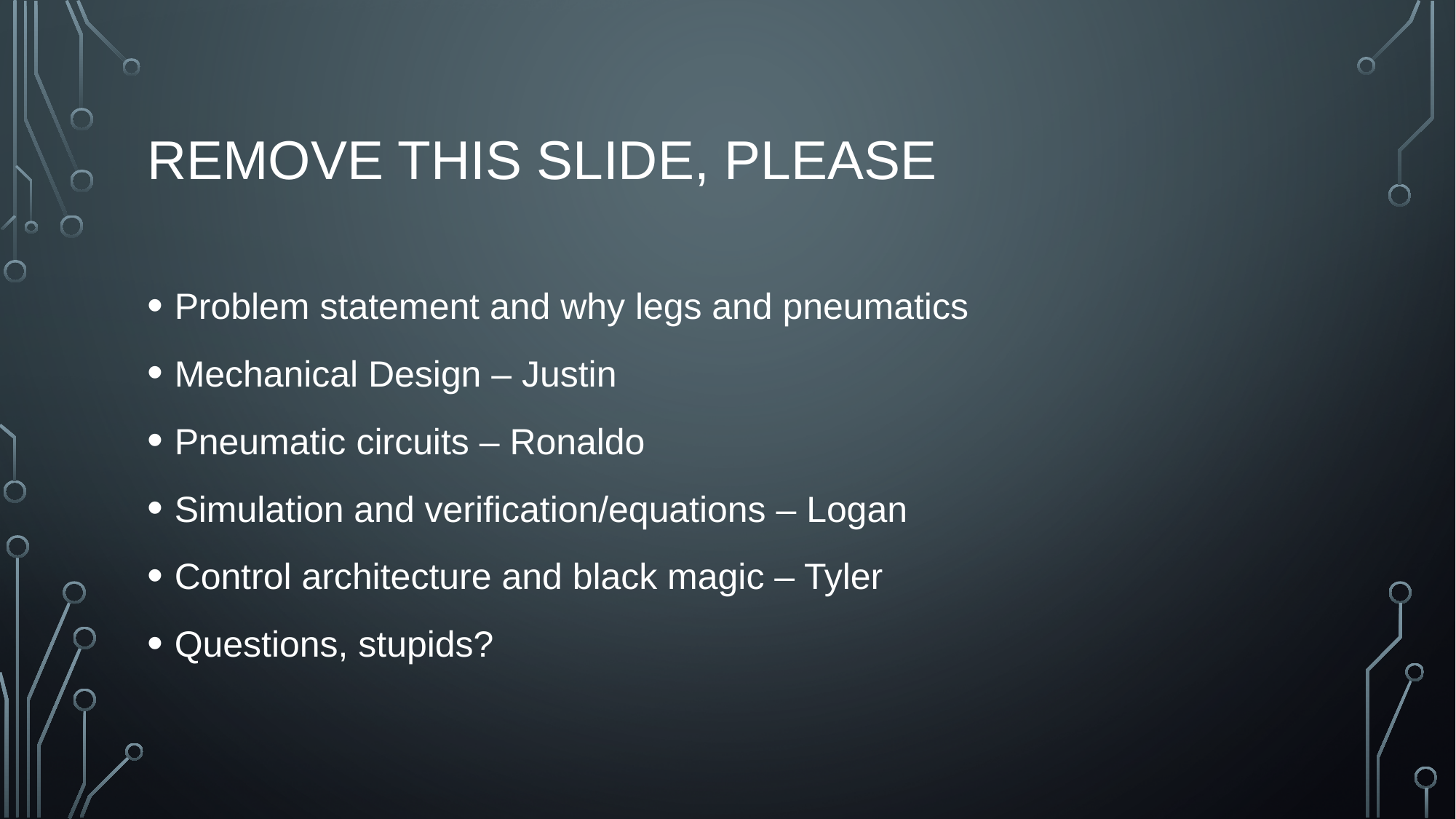

# Remove this slide, please
Problem statement and why legs and pneumatics
Mechanical Design – Justin
Pneumatic circuits – Ronaldo
Simulation and verification/equations – Logan
Control architecture and black magic – Tyler
Questions, stupids?